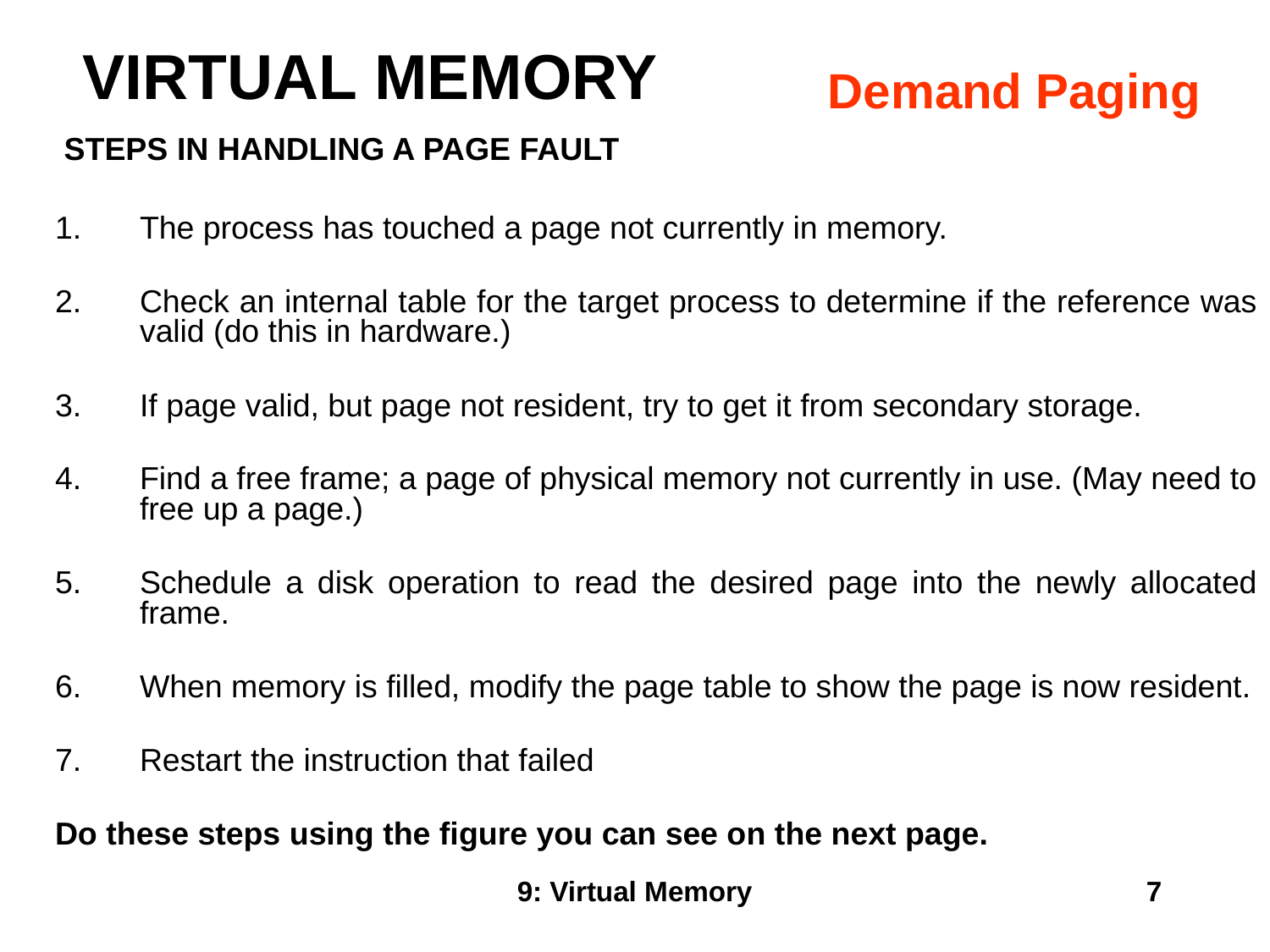

# VIRTUAL MEMORY
Demand Paging
 STEPS IN HANDLING A PAGE FAULT

The process has touched a page not currently in memory.

Check an internal table for the target process to determine if the reference was valid (do this in hardware.)

If page valid, but page not resident, try to get it from secondary storage.

Find a free frame; a page of physical memory not currently in use. (May need to free up a page.)

Schedule a disk operation to read the desired page into the newly allocated frame.

When memory is filled, modify the page table to show the page is now resident.

Restart the instruction that failed

Do these steps using the figure you can see on the next page.
9: Virtual Memory
7